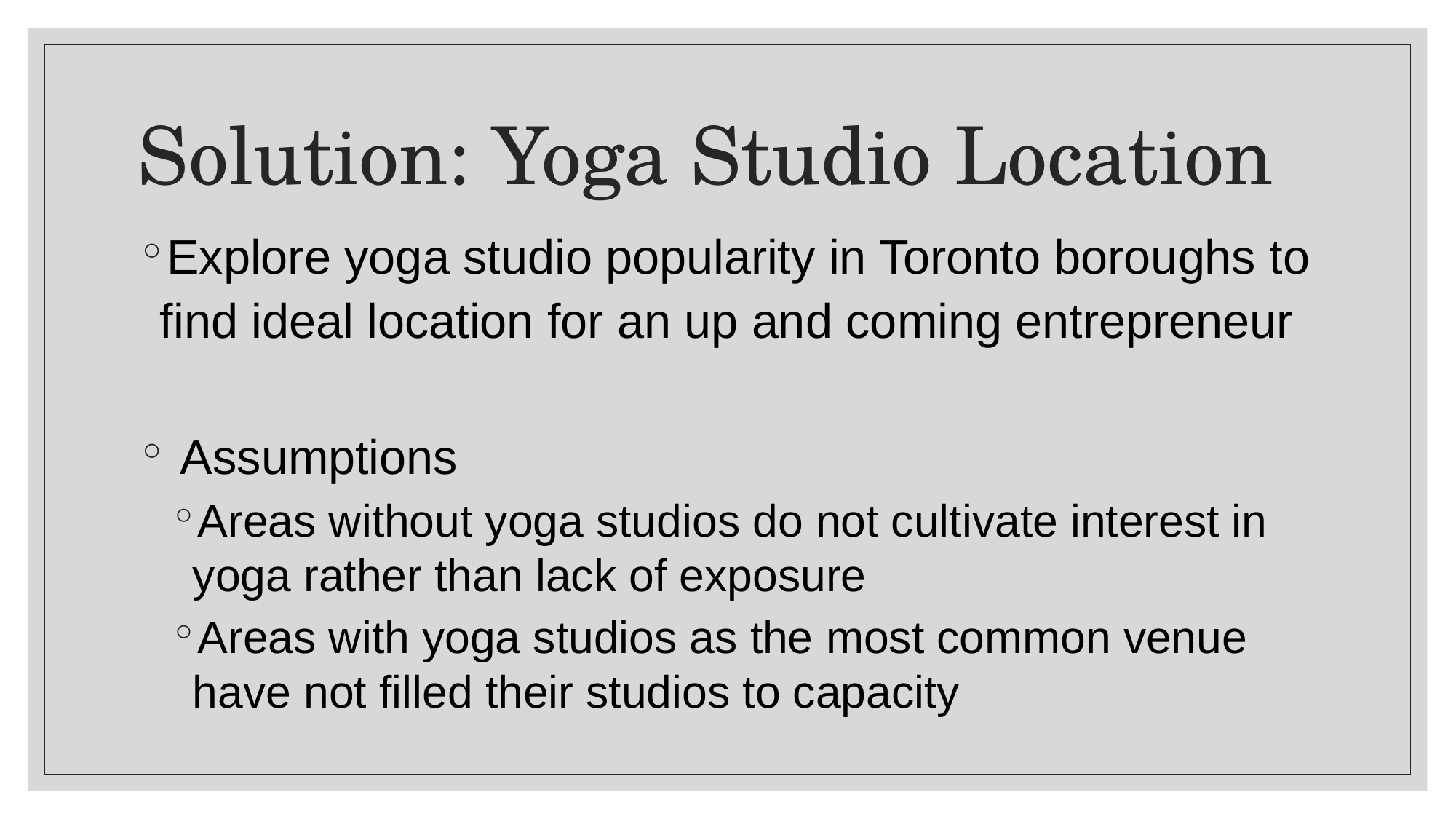

# Solution: Yoga Studio Location
Explore yoga studio popularity in Toronto boroughs to find ideal location for an up and coming entrepreneur
 Assumptions
Areas without yoga studios do not cultivate interest in yoga rather than lack of exposure
Areas with yoga studios as the most common venue have not filled their studios to capacity